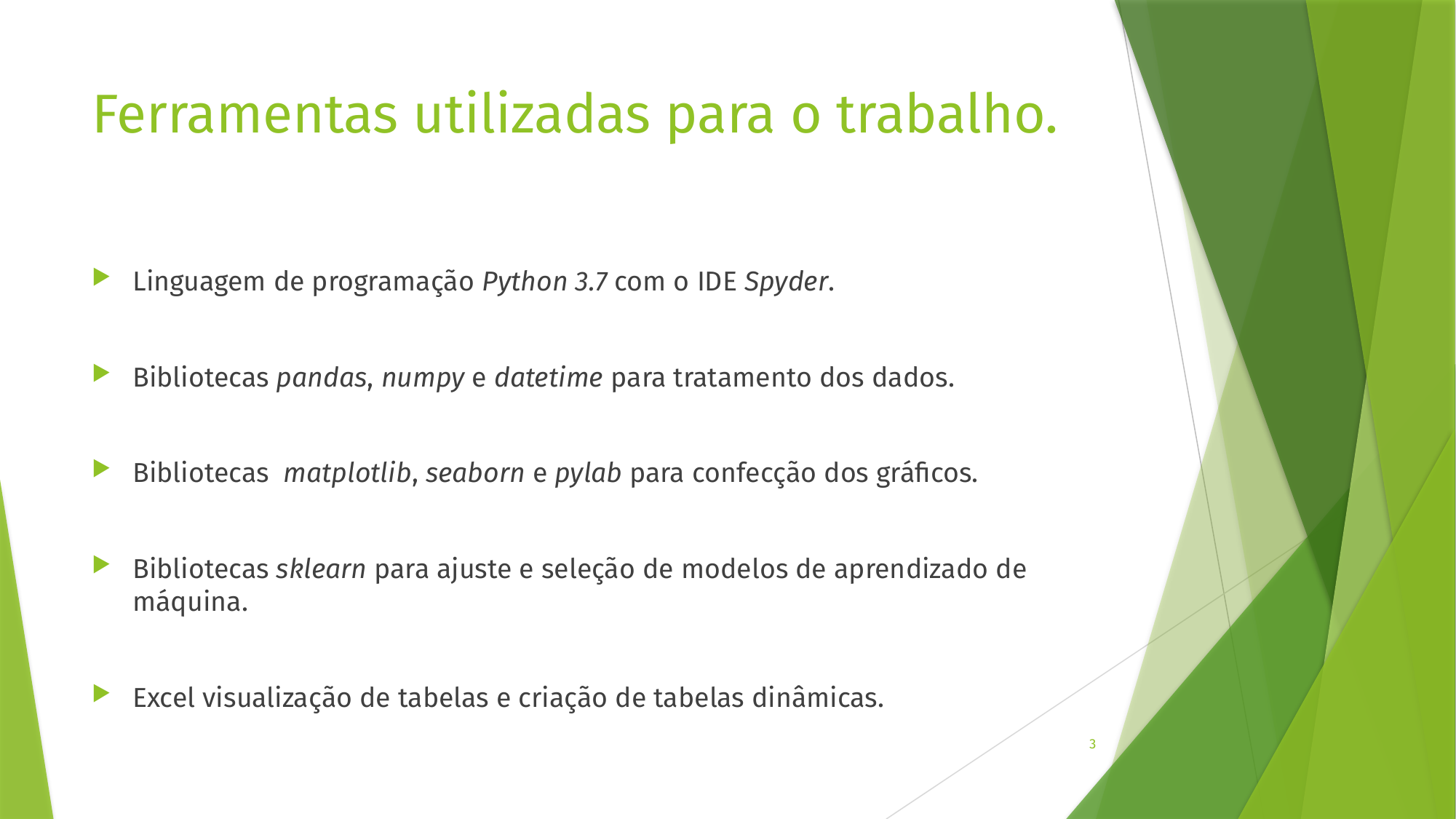

# Ferramentas utilizadas para o trabalho.
Linguagem de programação Python 3.7 com o IDE Spyder.

Bibliotecas pandas, numpy e datetime para tratamento dos dados.

Bibliotecas  matplotlib, seaborn e pylab para confecção dos gráficos.

Bibliotecas sklearn para ajuste e seleção de modelos de aprendizado de máquina.

Excel visualização de tabelas e criação de tabelas dinâmicas.

3